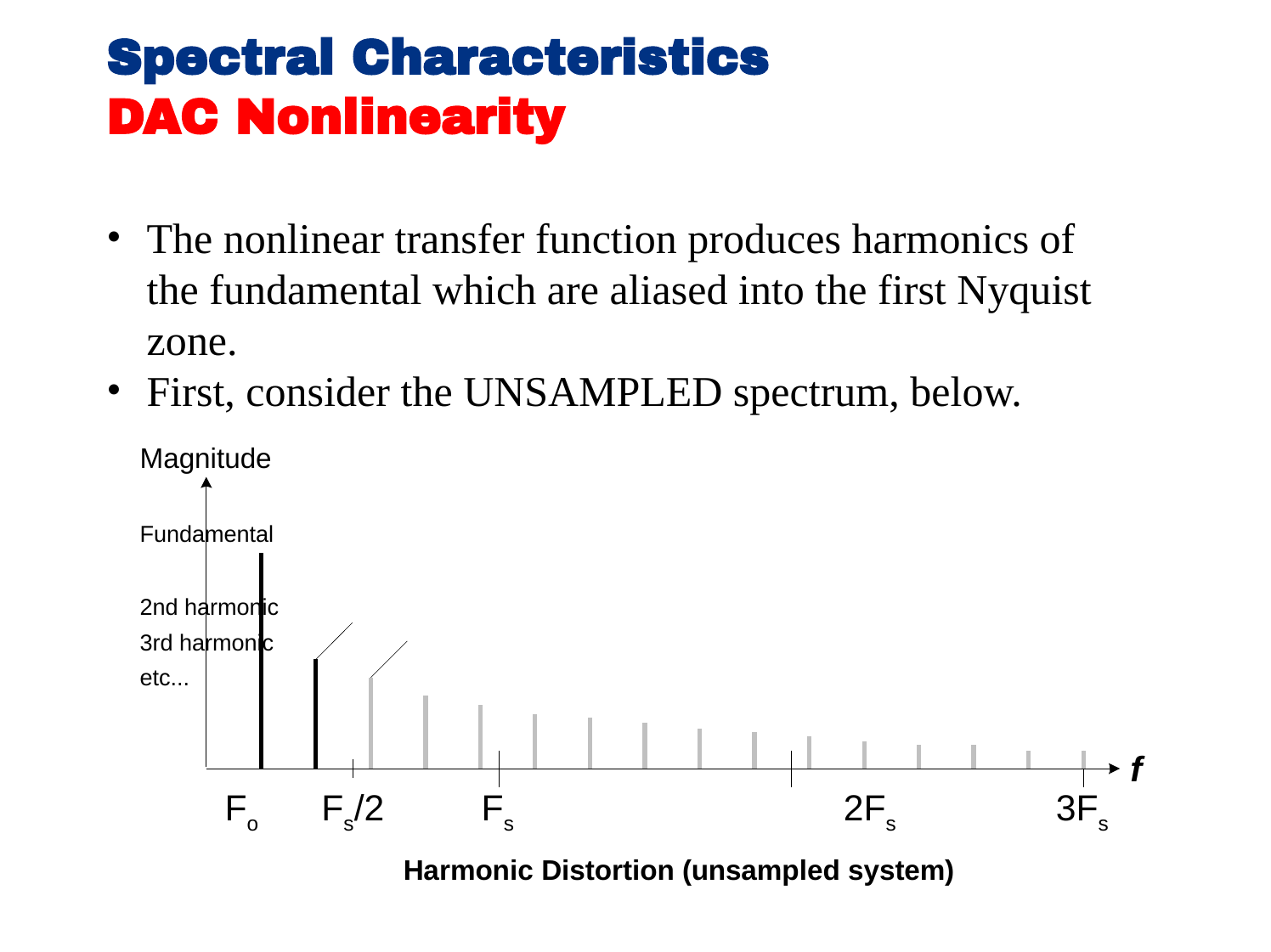

Spectral Characteristics DAC Nonlinearity
The nonlinear transfer function produces harmonics of the fundamental which are aliased into the first Nyquist zone.
First, consider the UNSAMPLED spectrum, below.

Magnitude

Fundamental

2nd harmonic
3rd harmonic
etc...

f

Fo	Fs/2
Fs	2Fs
Harmonic Distortion (unsampled system)
3Fs